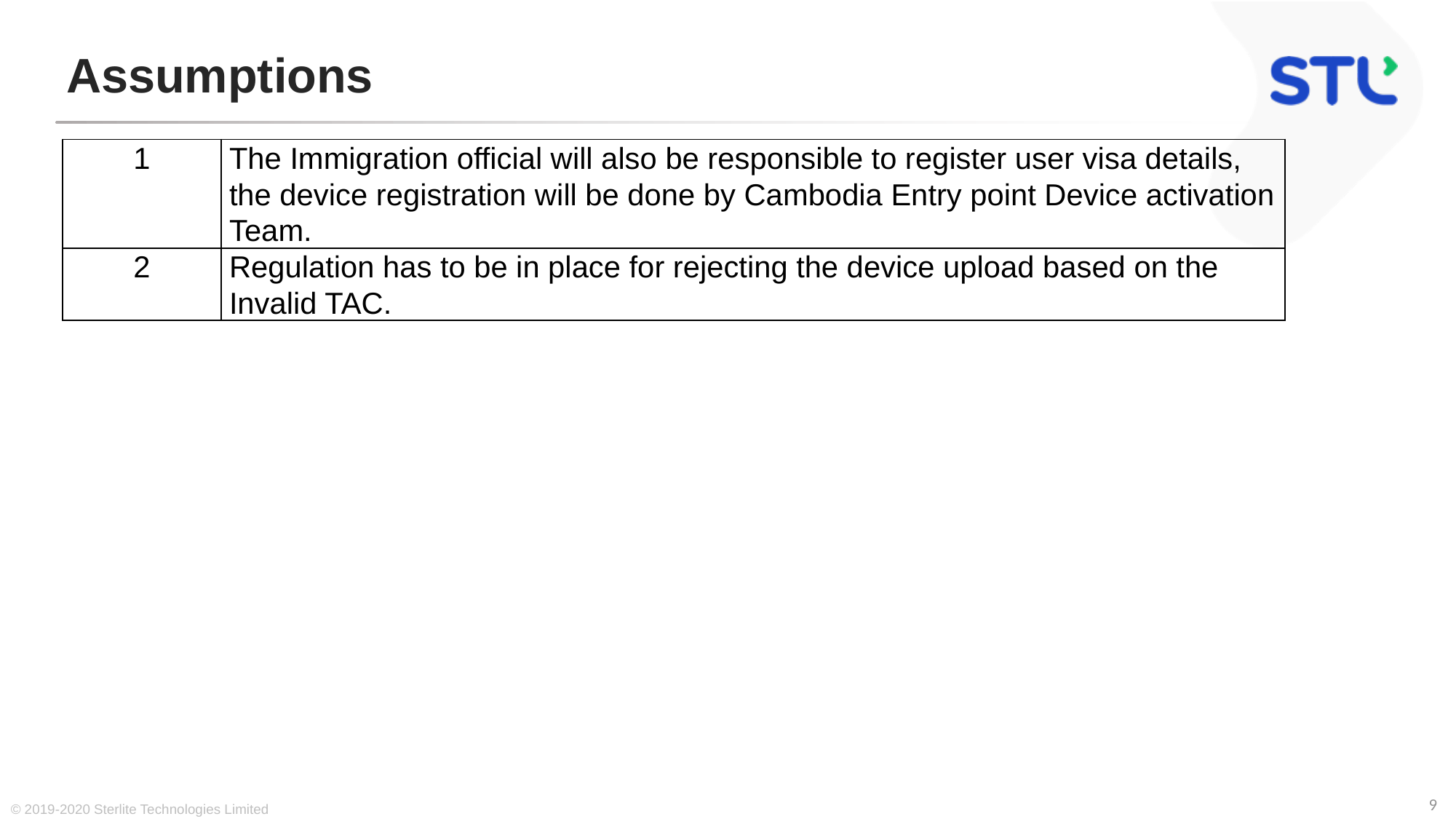

# Assumptions
| 1 | The Immigration official will also be responsible to register user visa details, the device registration will be done by Cambodia Entry point Device activation Team. |
| --- | --- |
| 2 | Regulation has to be in place for rejecting the device upload based on the Invalid TAC. |
© 2019-2020 Sterlite Technologies Limited
9